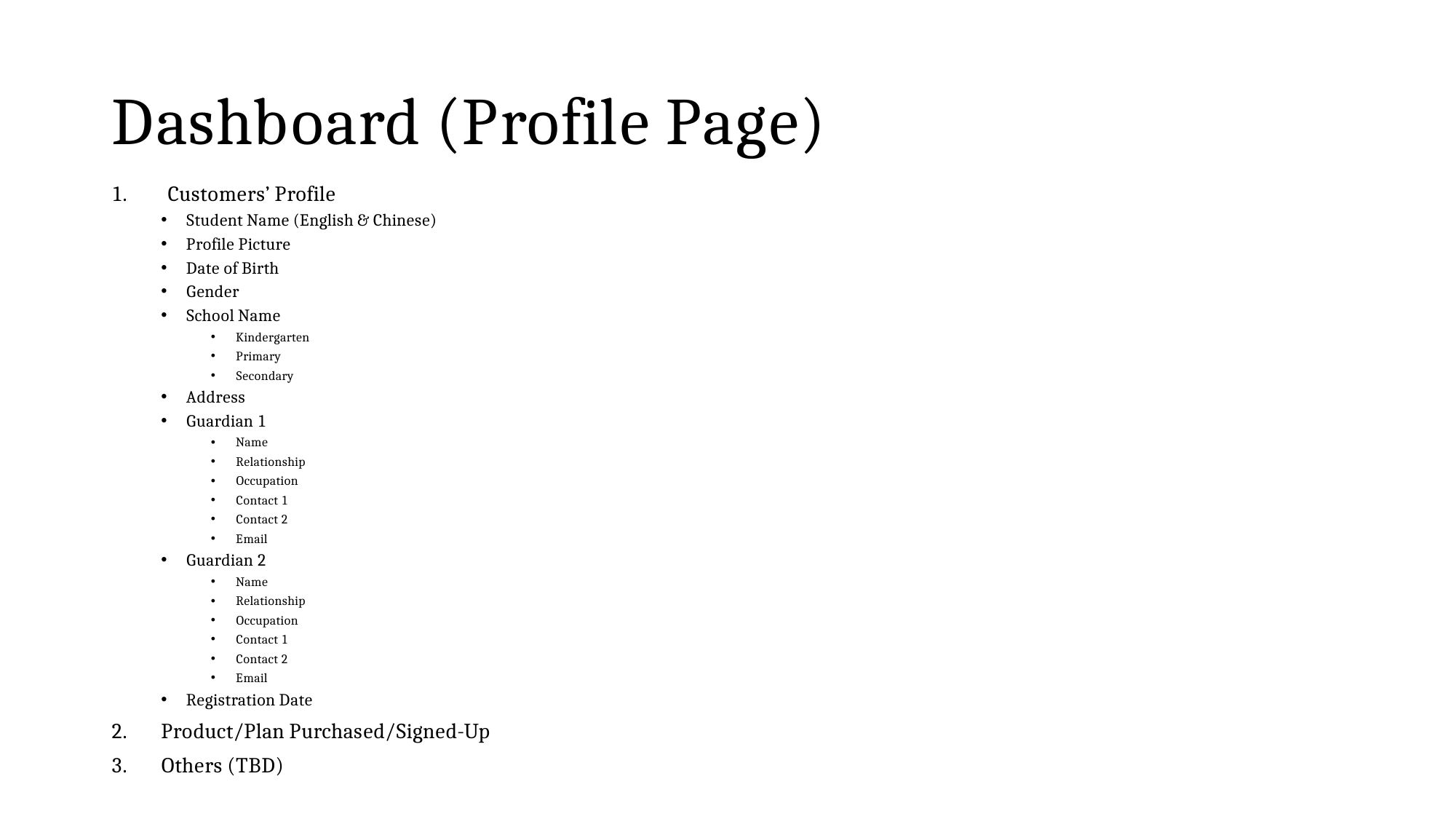

# Dashboard (Profile Page)
Customers’ Profile
Student Name (English & Chinese)
Profile Picture
Date of Birth
Gender
School Name
Kindergarten
Primary
Secondary
Address
Guardian 1
Name
Relationship
Occupation
Contact 1
Contact 2
Email
Guardian 2
Name
Relationship
Occupation
Contact 1
Contact 2
Email
Registration Date
Product/Plan Purchased/Signed-Up
Others (TBD)